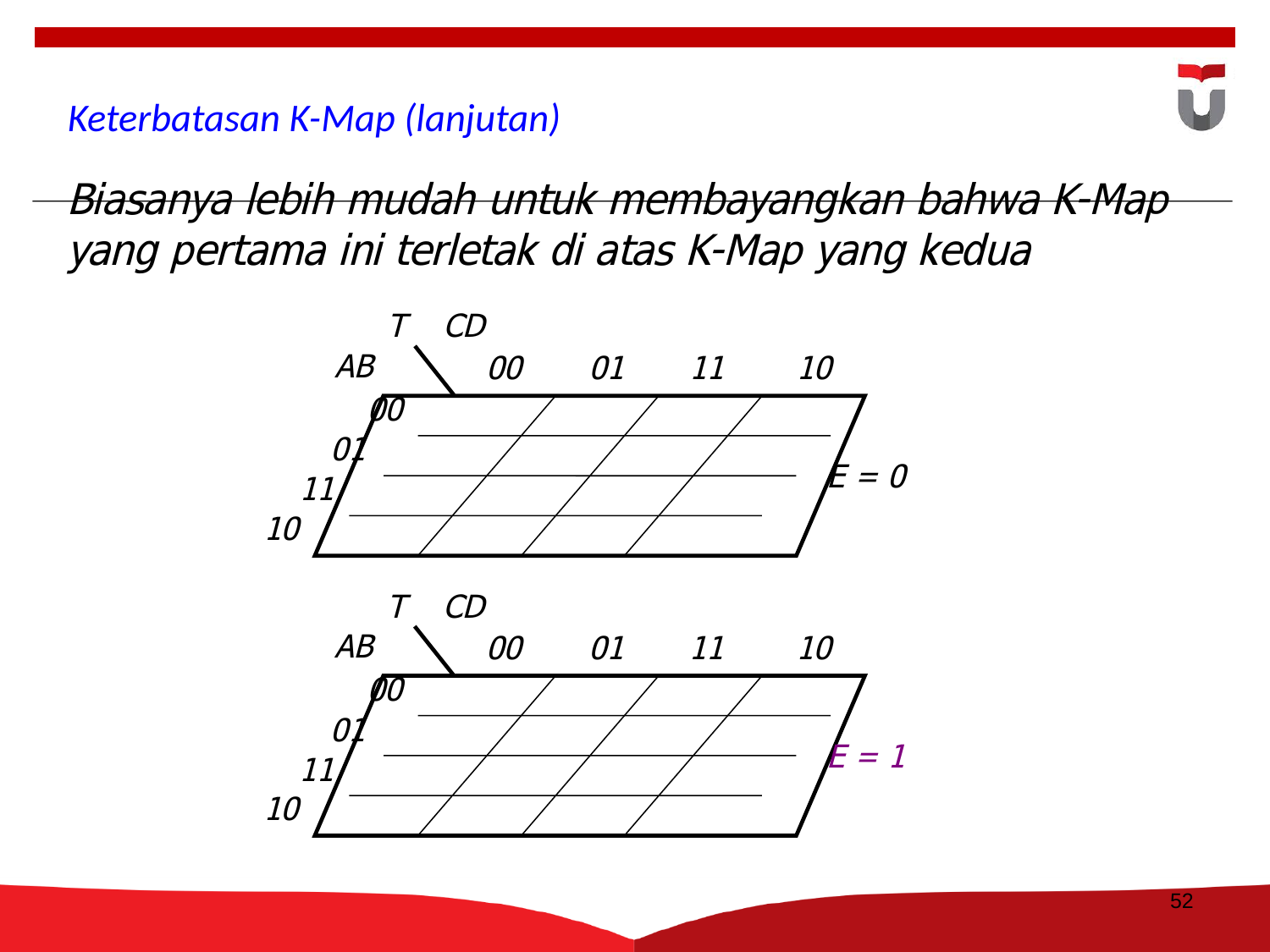

# Keterbatasan K-Map (lanjutan)
Biasanya lebih mudah untuk membayangkan bahwa K-Map yang pertama ini terletak di atas K-Map yang kedua
T
CD
AB

00
01
11
10
00
01
11
10

E = 0
T
CD
AB

00
01
11
10
00
01
11
10

E = 1
52